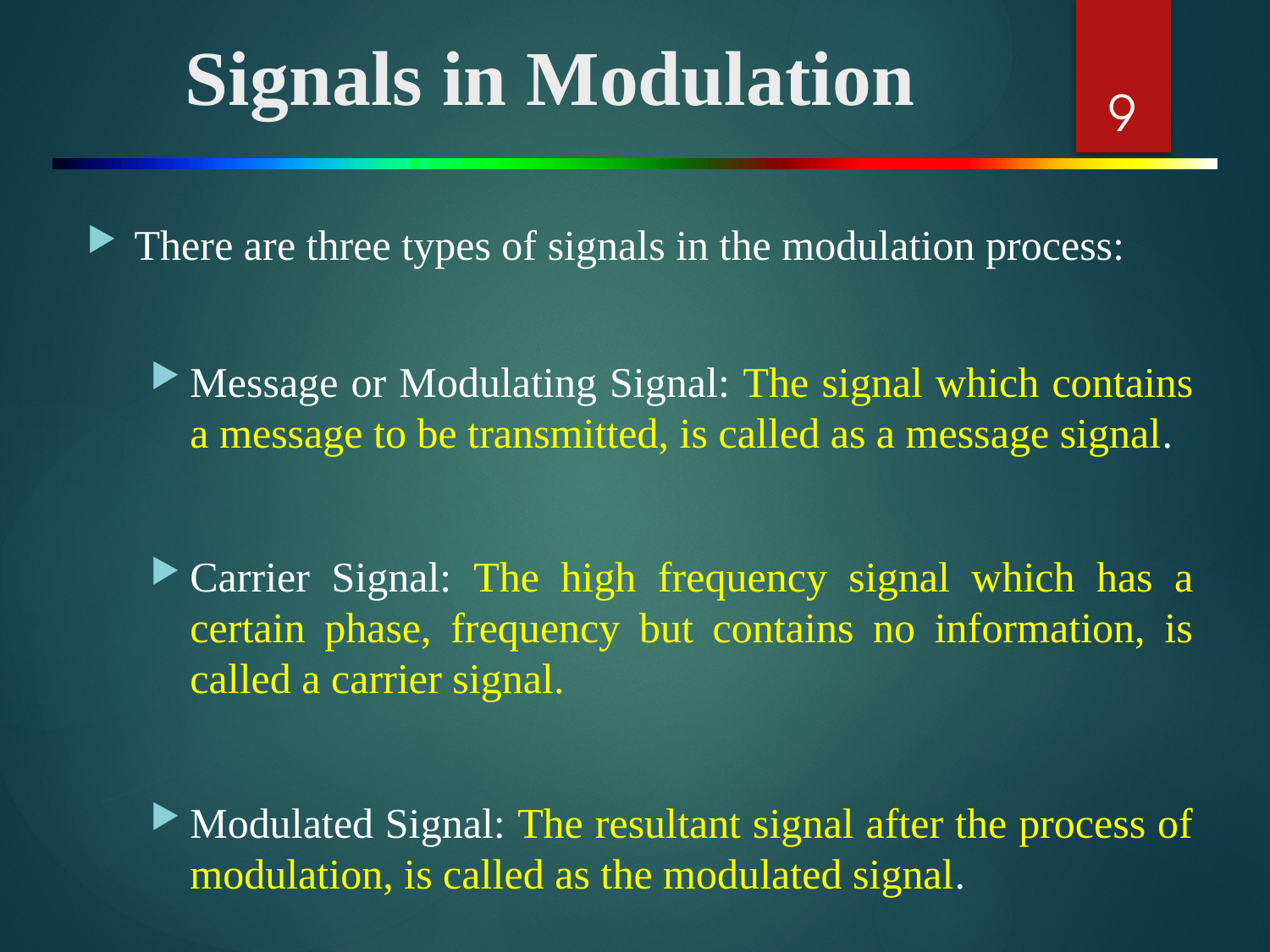

# Signals in Modulation
9
There are three types of signals in the modulation process:

Message or Modulating Signal: The signal which contains a message to be transmitted, is called as a message signal.

Carrier Signal: The high frequency signal which has a certain phase, frequency but contains no information, is called a carrier signal.

Modulated Signal: The resultant signal after the process of modulation, is called as the modulated signal.